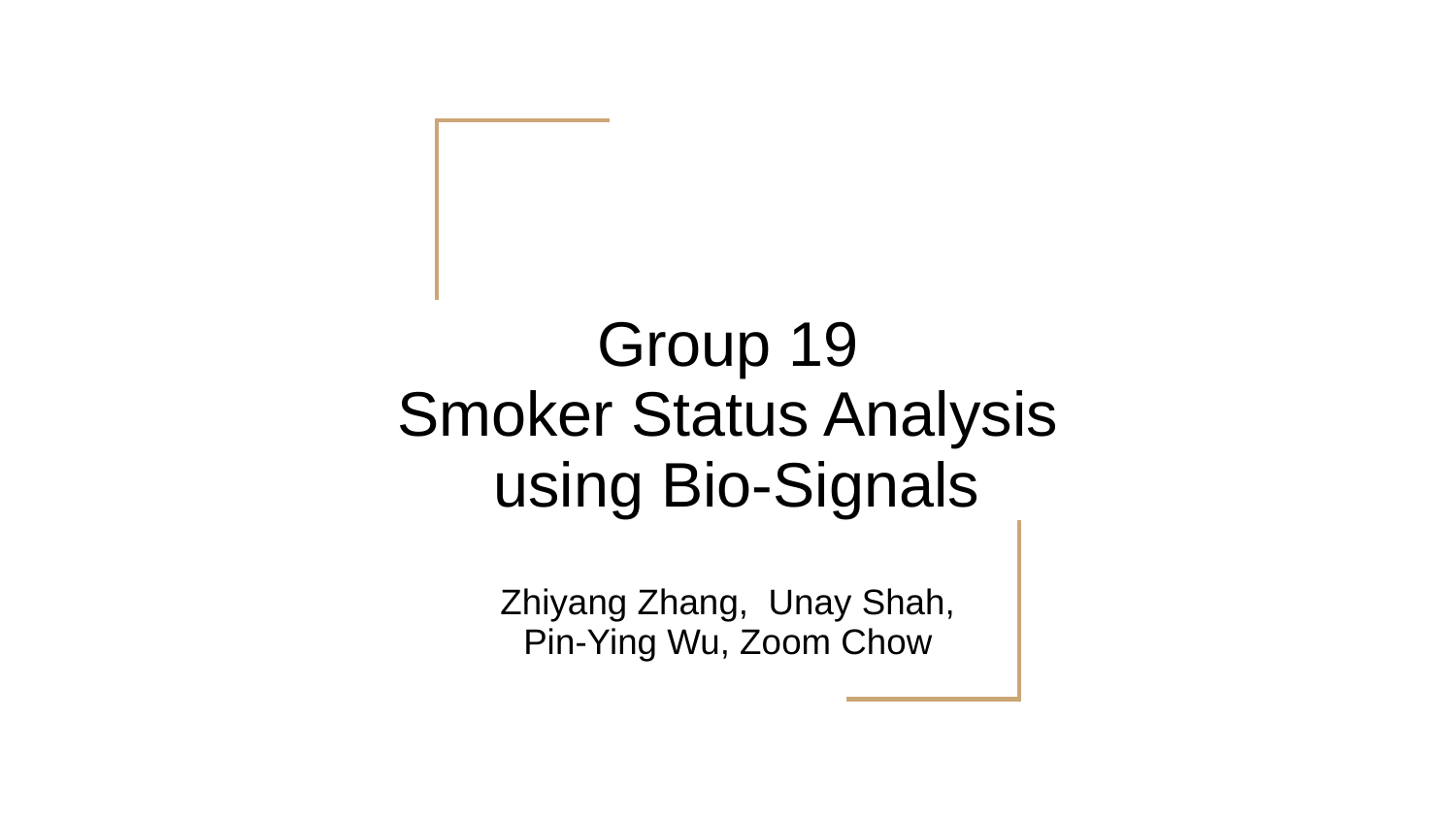

# Group 19
Smoker Status Analysis
 using Bio-Signals
Zhiyang Zhang,  Unay Shah, Pin-Ying Wu, Zoom Chow